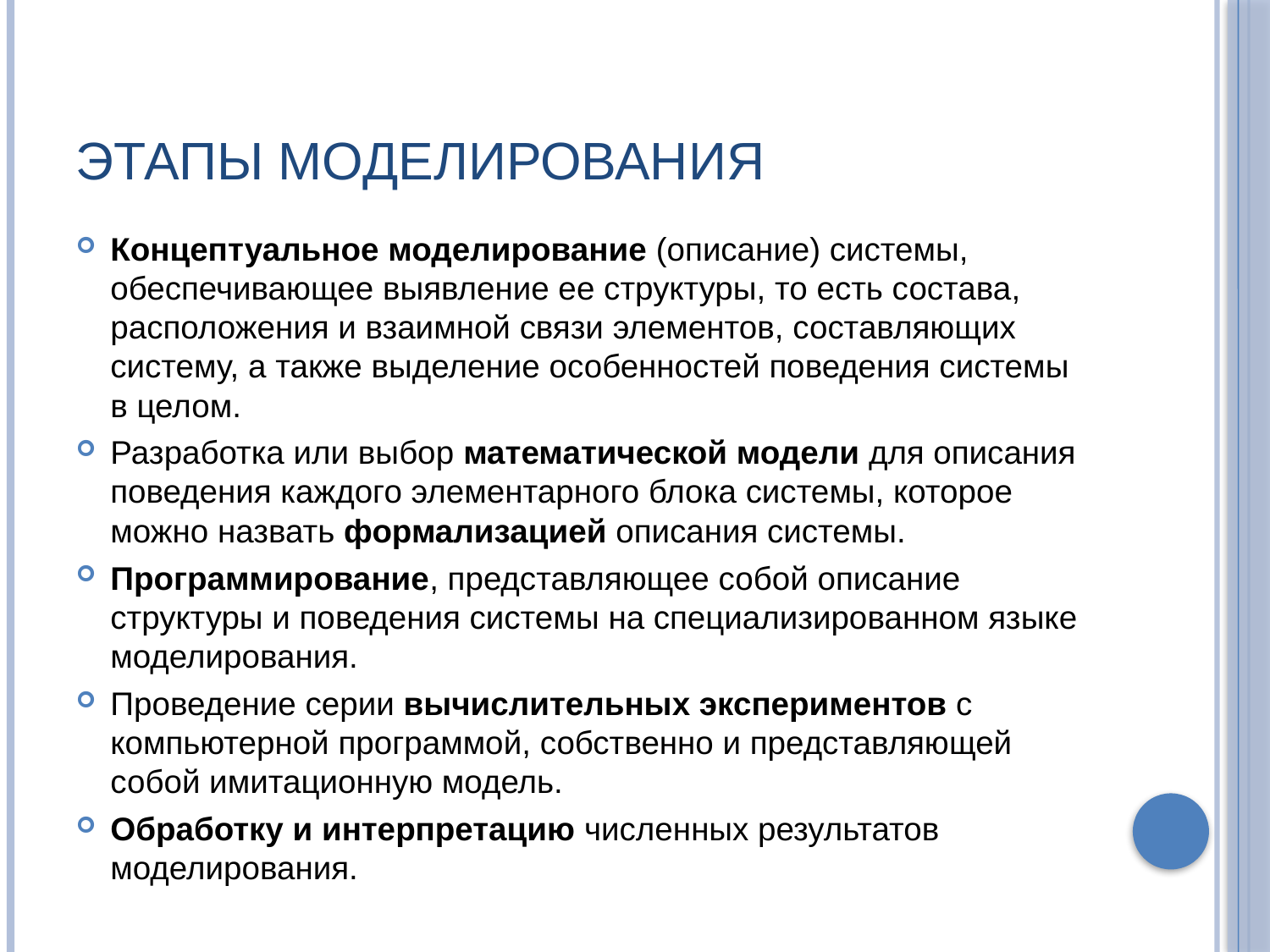

# Этапы моделирования
Концептуальное моделирование (описание) системы, обеспечивающее выявление ее структуры, то есть состава, расположения и взаимной связи элементов, составляющих систему, а также выделение особенностей поведения системы в целом.
Разработка или выбор математической модели для описания поведения каждого элементарного блока системы, которое можно назвать формализацией описания системы.
Программирование, представляющее собой описание структуры и поведения системы на специализированном языке моделирования.
Проведение серии вычислительных экспериментов с компьютерной программой, собственно и представляющей собой имитационную модель.
Обработку и интерпретацию численных результатов моделирования.